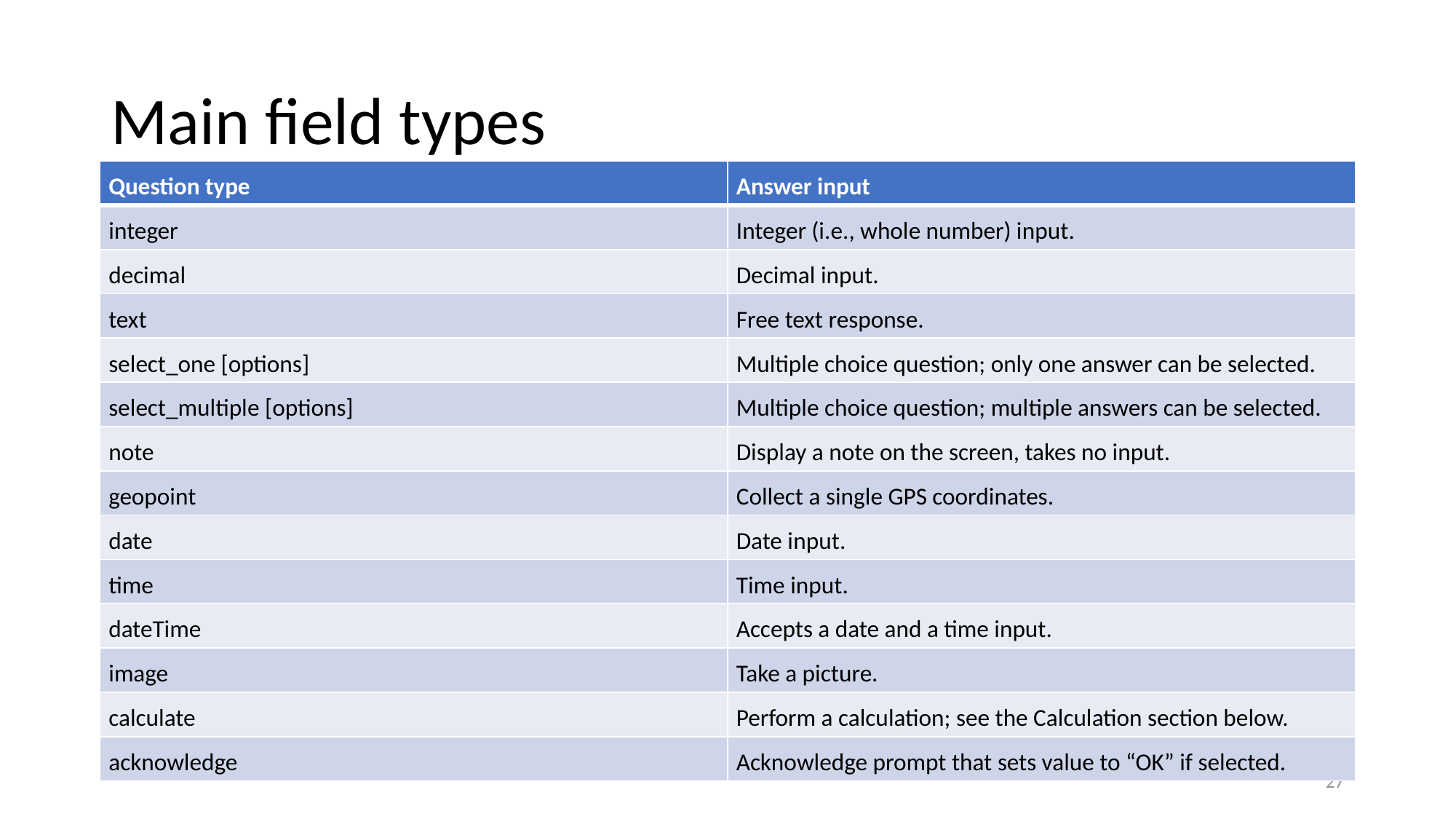

# Main field types
| Question type | Answer input |
| --- | --- |
| integer | Integer (i.e., whole number) input. |
| decimal | Decimal input. |
| text | Free text response. |
| select\_one [options] | Multiple choice question; only one answer can be selected. |
| select\_multiple [options] | Multiple choice question; multiple answers can be selected. |
| note | Display a note on the screen, takes no input. |
| geopoint | Collect a single GPS coordinates. |
| date | Date input. |
| time | Time input. |
| dateTime | Accepts a date and a time input. |
| image | Take a picture. |
| calculate | Perform a calculation; see the Calculation section below. |
| acknowledge | Acknowledge prompt that sets value to “OK” if selected. |
27